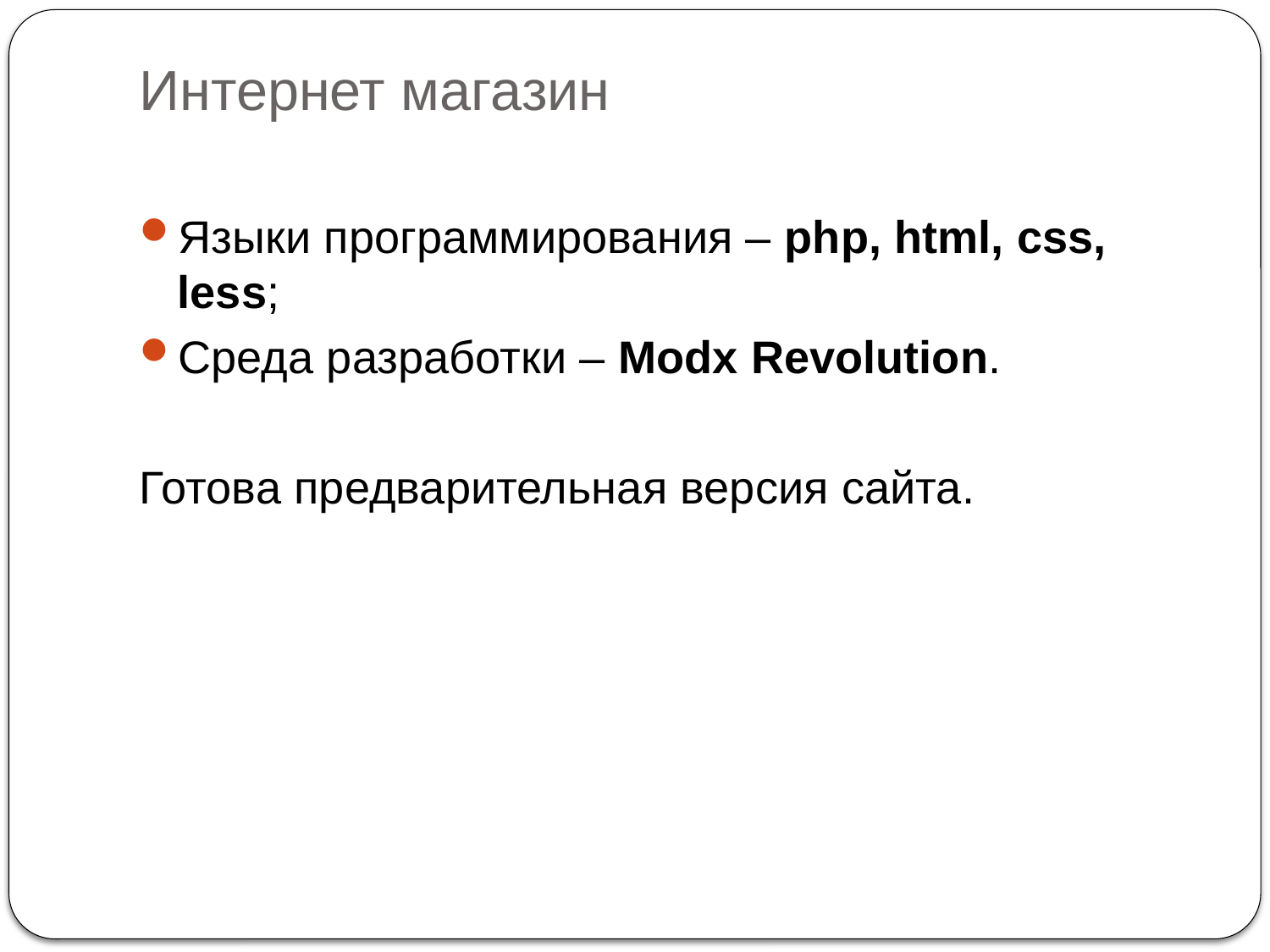

# Интернет магазин
Языки программирования – php, html, css, less;
Среда разработки – Modx Revolution.

Готова предварительная версия сайта.